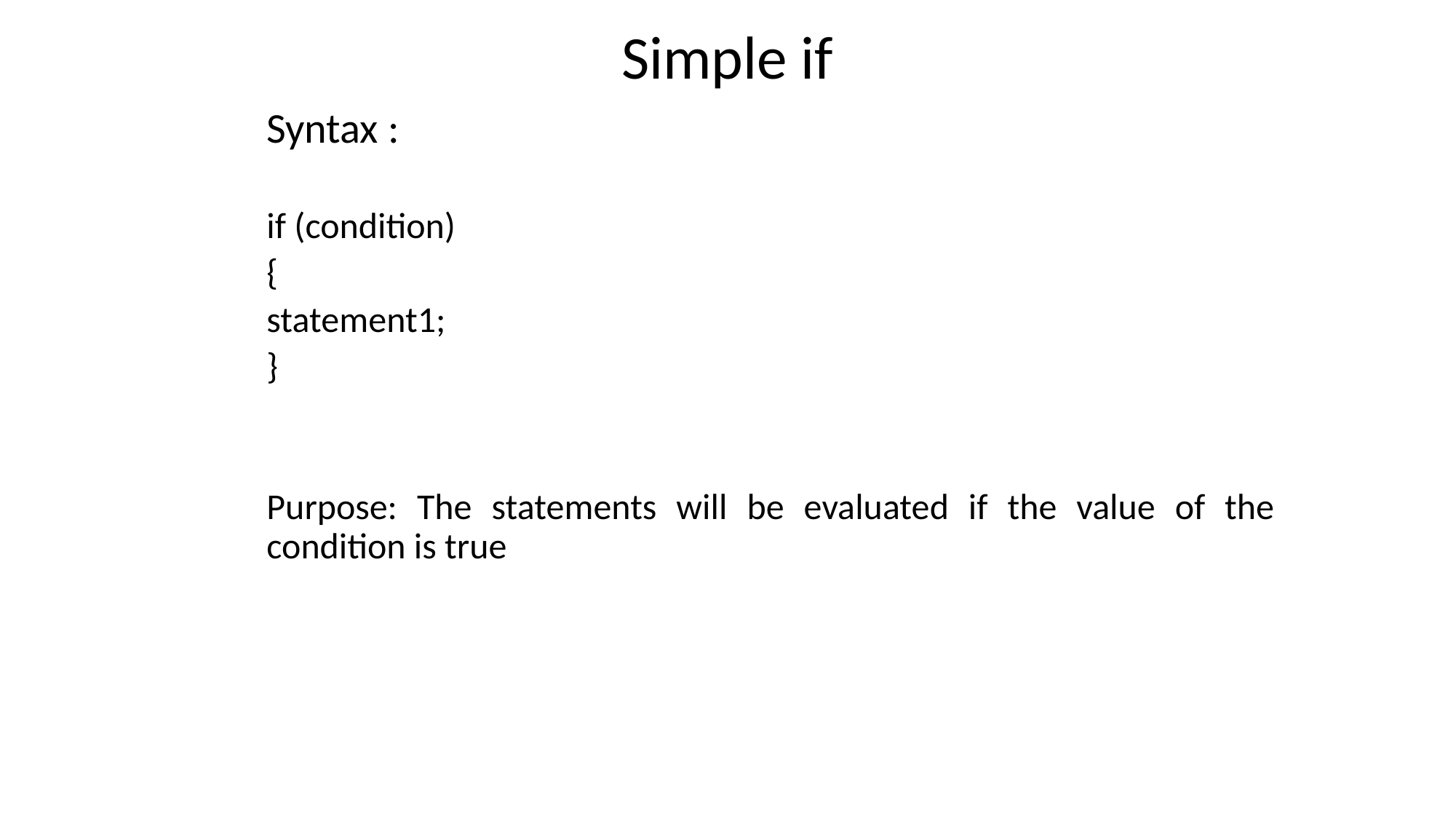

# Simple if
Syntax :

if (condition)
{
statement1;
}

Purpose: The statements will be evaluated if the value of the condition is true